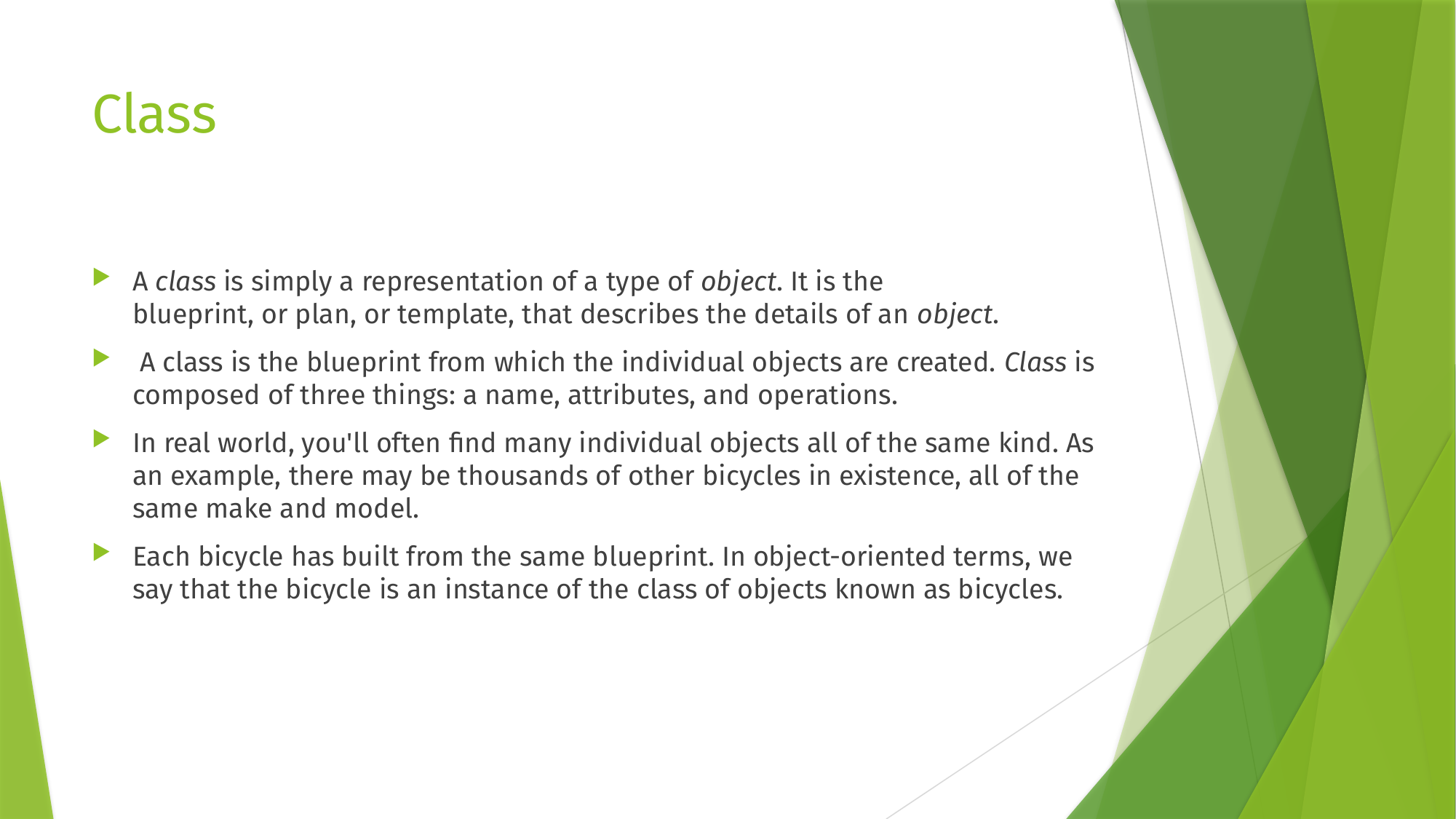

# Class
A class is simply a representation of a type of object. It is the blueprint, or plan, or template, that describes the details of an object.
 A class is the blueprint from which the individual objects are created. Class is composed of three things: a name, attributes, and operations.
In real world, you'll often find many individual objects all of the same kind. As an example, there may be thousands of other bicycles in existence, all of the same make and model.
Each bicycle has built from the same blueprint. In object-oriented terms, we say that the bicycle is an instance of the class of objects known as bicycles.